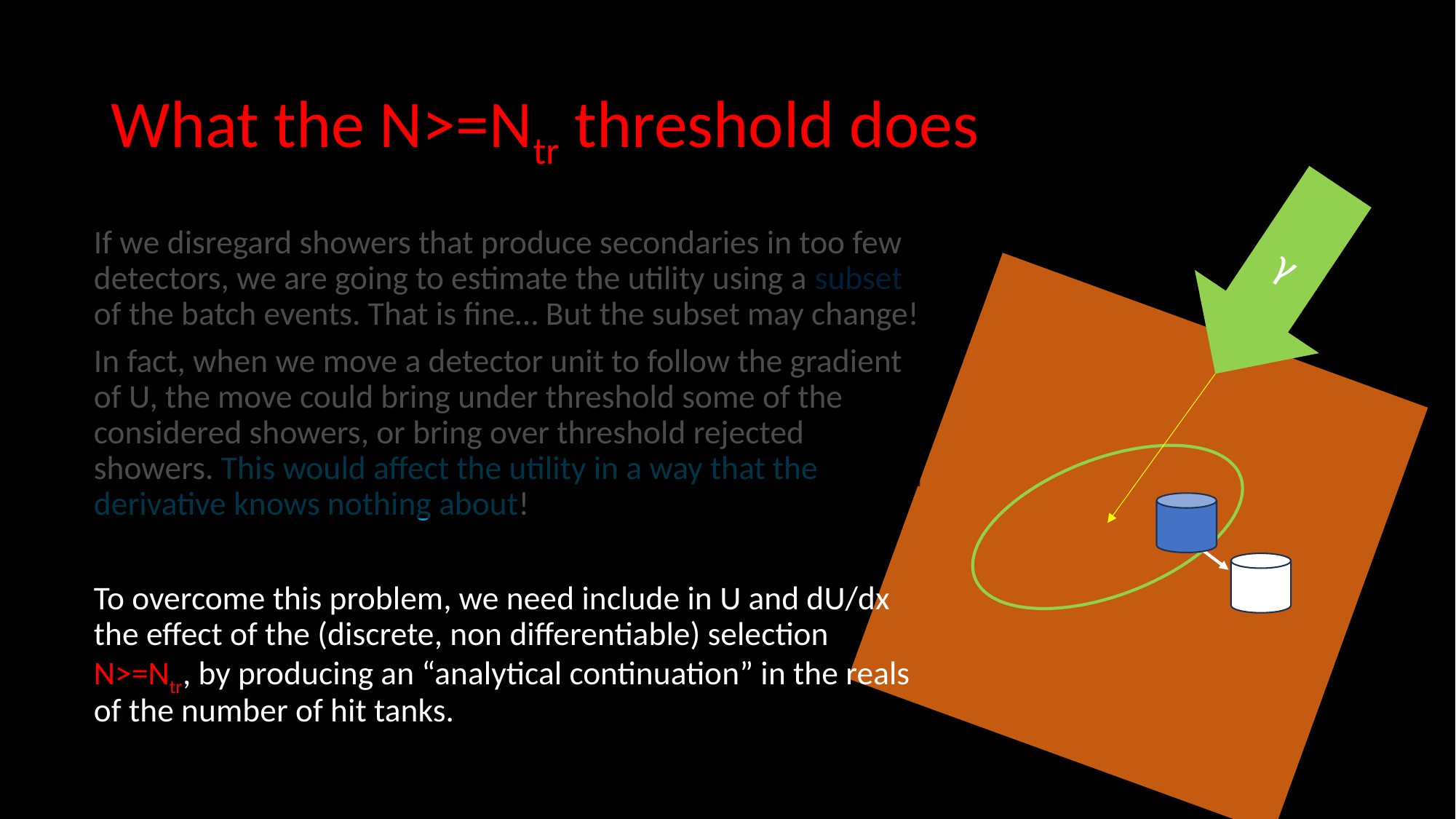

# What the N>=Ntr threshold does
γ

If we disregard showers that produce secondaries in too few detectors, we are going to estimate the utility using a subset of the batch events. That is fine… But the subset may change!
In fact, when we move a detector unit to follow the gradient of U, the move could bring under threshold some of the considered showers, or bring over threshold rejected showers. This would affect the utility in a way that the derivative knows nothing about!

To overcome this problem, we need include in U and dU/dx the effect of the (discrete, non differentiable) selection N>=Ntr, by producing an “analytical continuation” in the reals of the number of hit tanks.